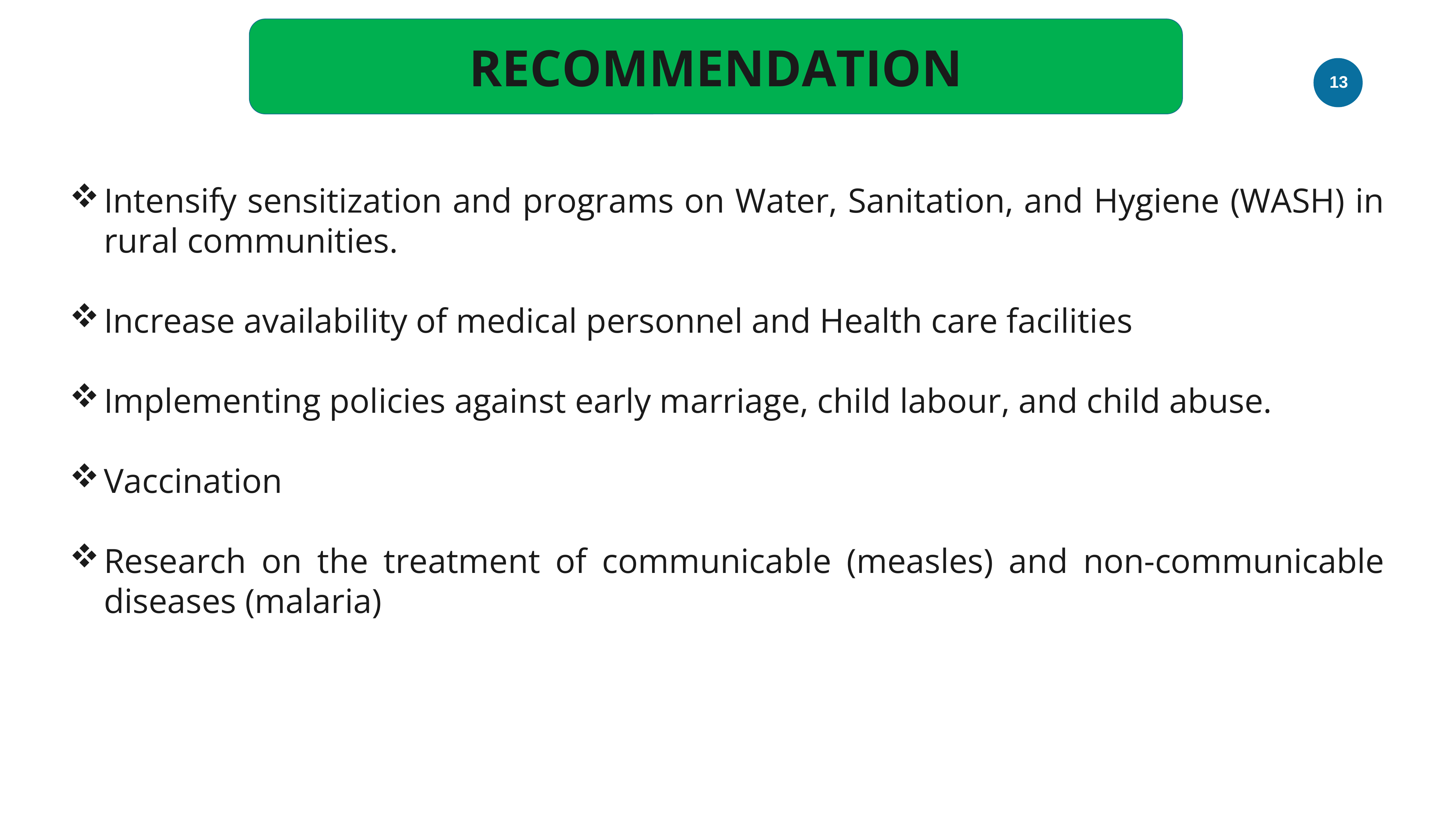

RECOMMENDATION
Intensify sensitization and programs on Water, Sanitation, and Hygiene (WASH) in rural communities.

Increase availability of medical personnel and Health care facilities

Implementing policies against early marriage, child labour, and child abuse.

Vaccination

Research on the treatment of communicable (measles) and non-communicable diseases (malaria)